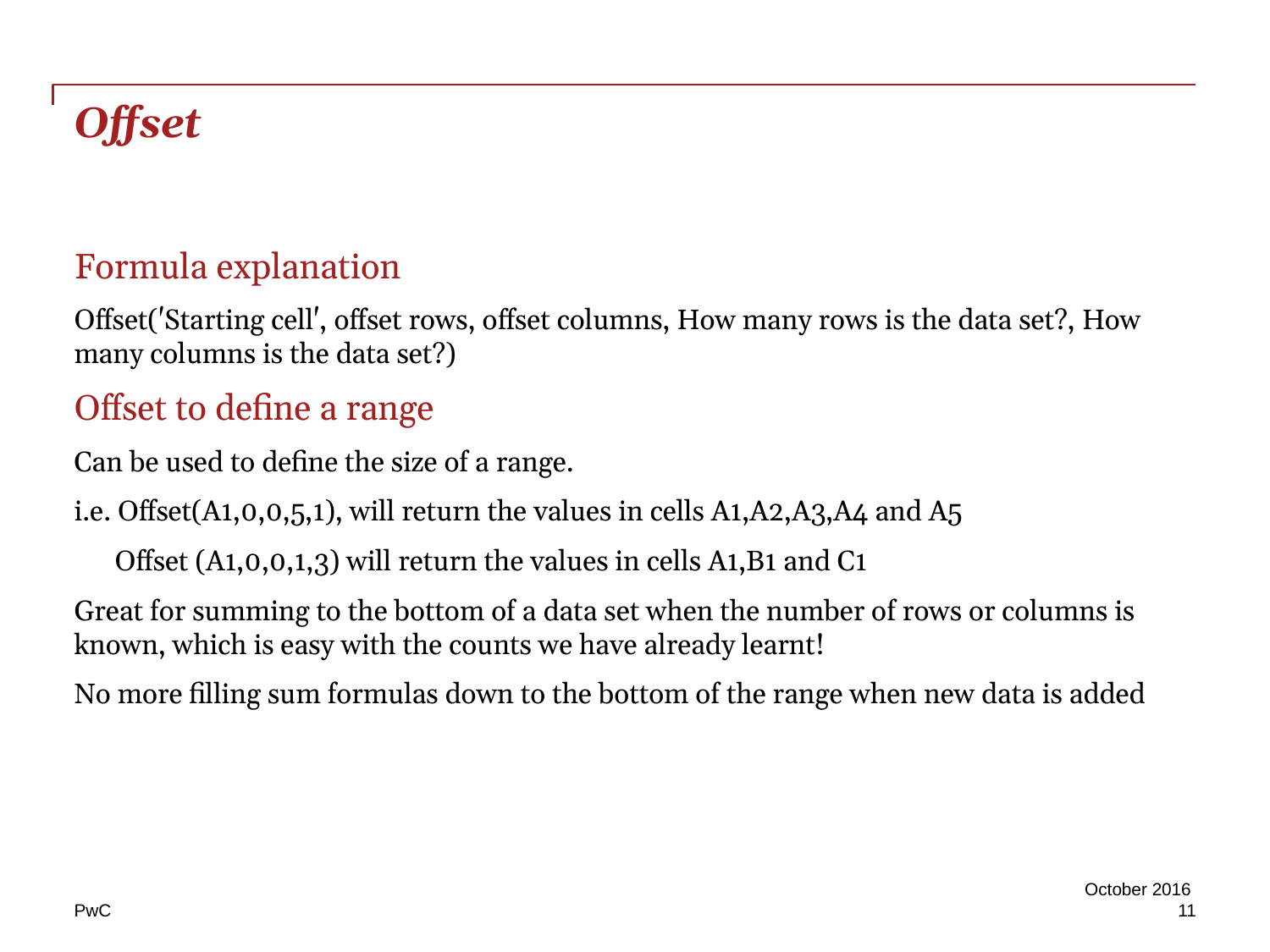

# Offset
Formula explanation
Offset('Starting cell', offset rows, offset columns, How many rows is the data set?, How many columns is the data set?)
Offset to define a range
Can be used to define the size of a range.
i.e. Offset(A1,0,0,5,1), will return the values in cells A1,A2,A3,A4 and A5
      Offset (A1,0,0,1,3) will return the values in cells A1,B1 and C1
Great for summing to the bottom of a data set when the number of rows or columns is known, which is easy with the counts we have already learnt!
No more filling sum formulas down to the bottom of the range when new data is added

October 2016
11